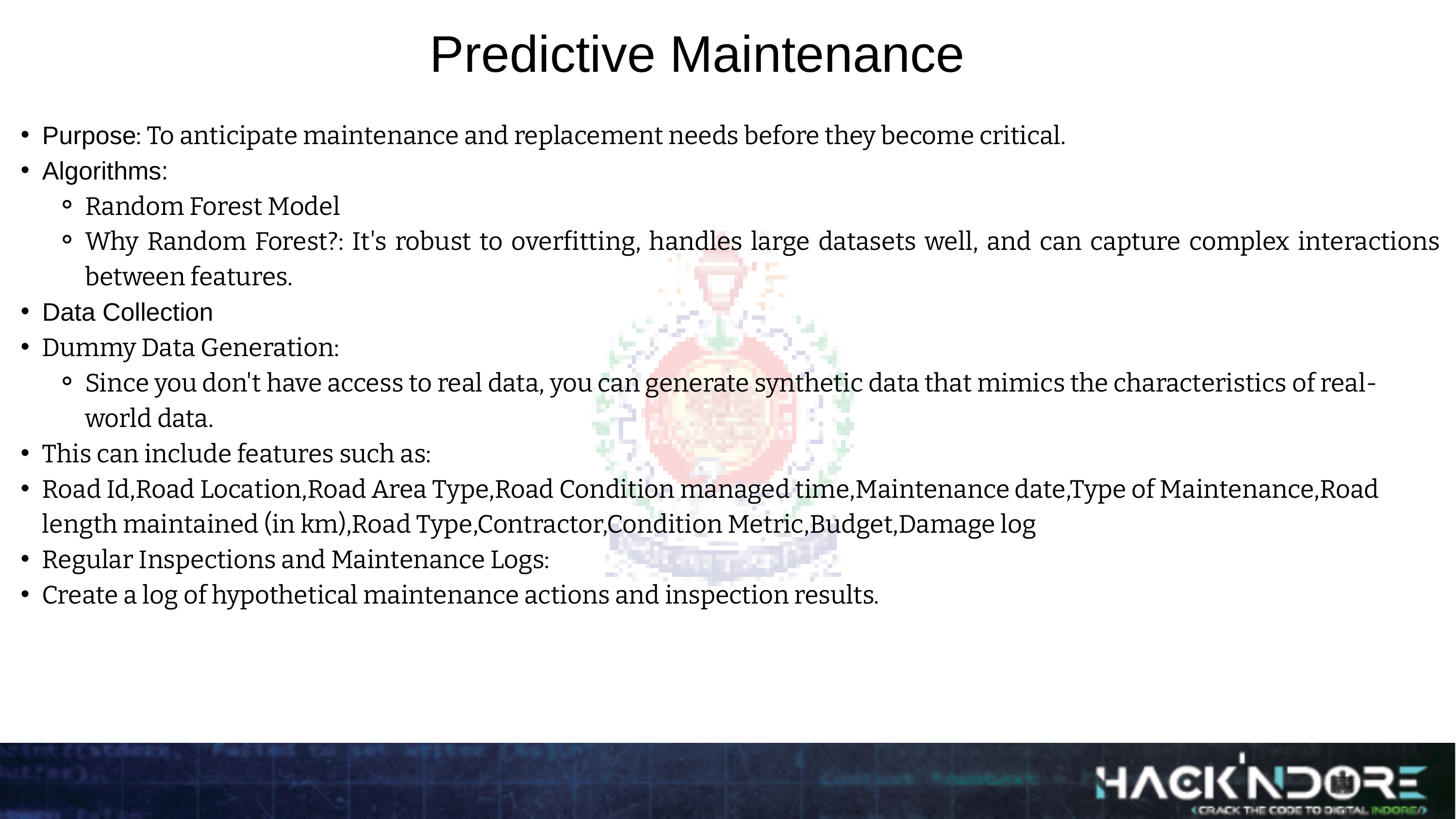

Predictive Maintenance
Purpose: To anticipate maintenance and replacement needs before they become critical.
Algorithms:
Random Forest Model
Why Random Forest?: It's robust to overfitting, handles large datasets well, and can capture complex interactions between features.
Data Collection
Dummy Data Generation:
Since you don't have access to real data, you can generate synthetic data that mimics the characteristics of real-world data.
This can include features such as:
Road Id,Road Location,Road Area Type,Road Condition managed time,Maintenance date,Type of Maintenance,Road length maintained (in km),Road Type,Contractor,Condition Metric,Budget,Damage log
Regular Inspections and Maintenance Logs:
Create a log of hypothetical maintenance actions and inspection results.